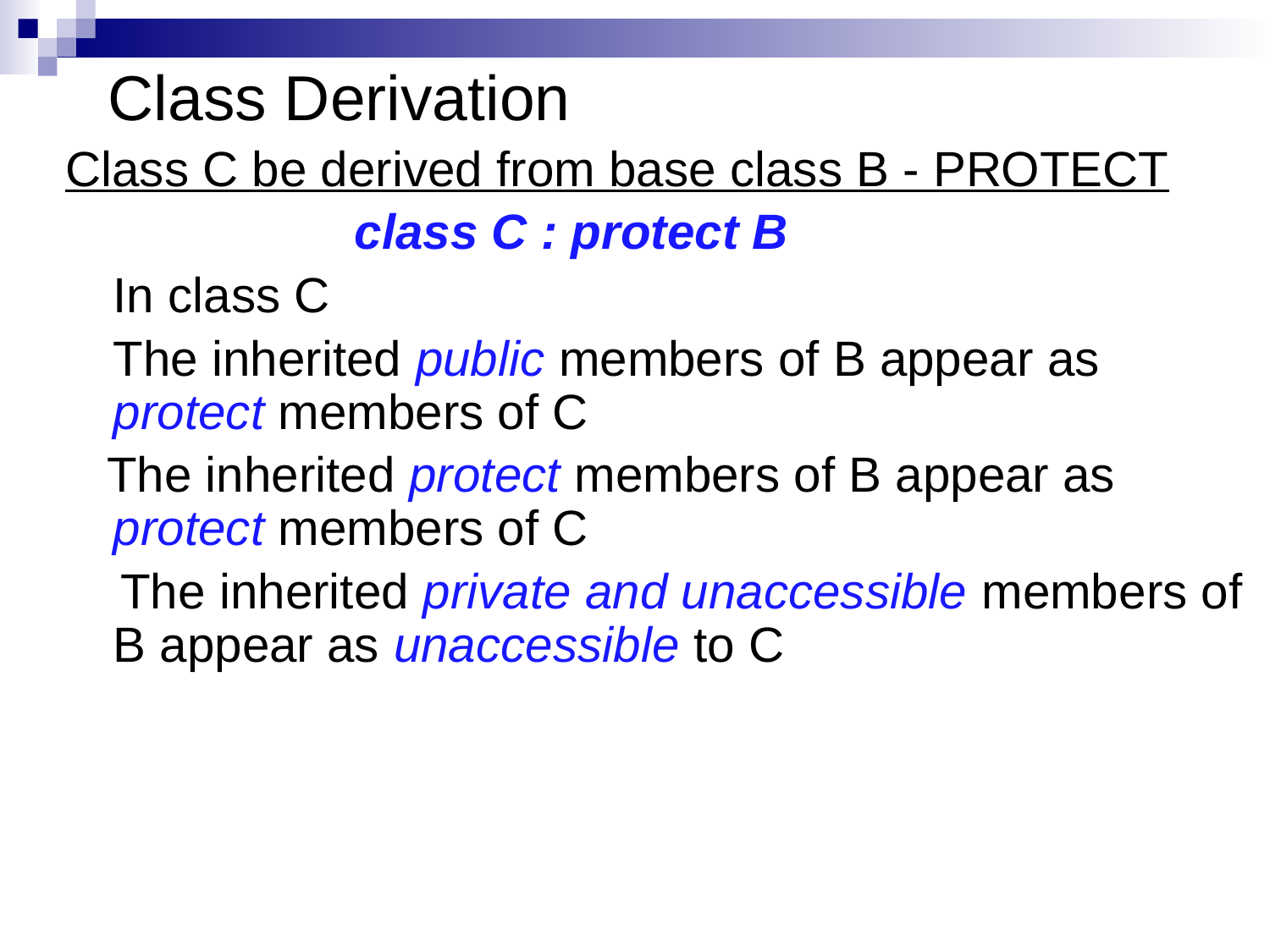

# Class Derivation
Class C be derived from base class B - PROTECT
                     class C : protect B
	In class C
	The inherited public members of B appear as protect members of C
   The inherited protect members of B appear as protect members of C
    The inherited private and unaccessible members of B appear as unaccessible to C